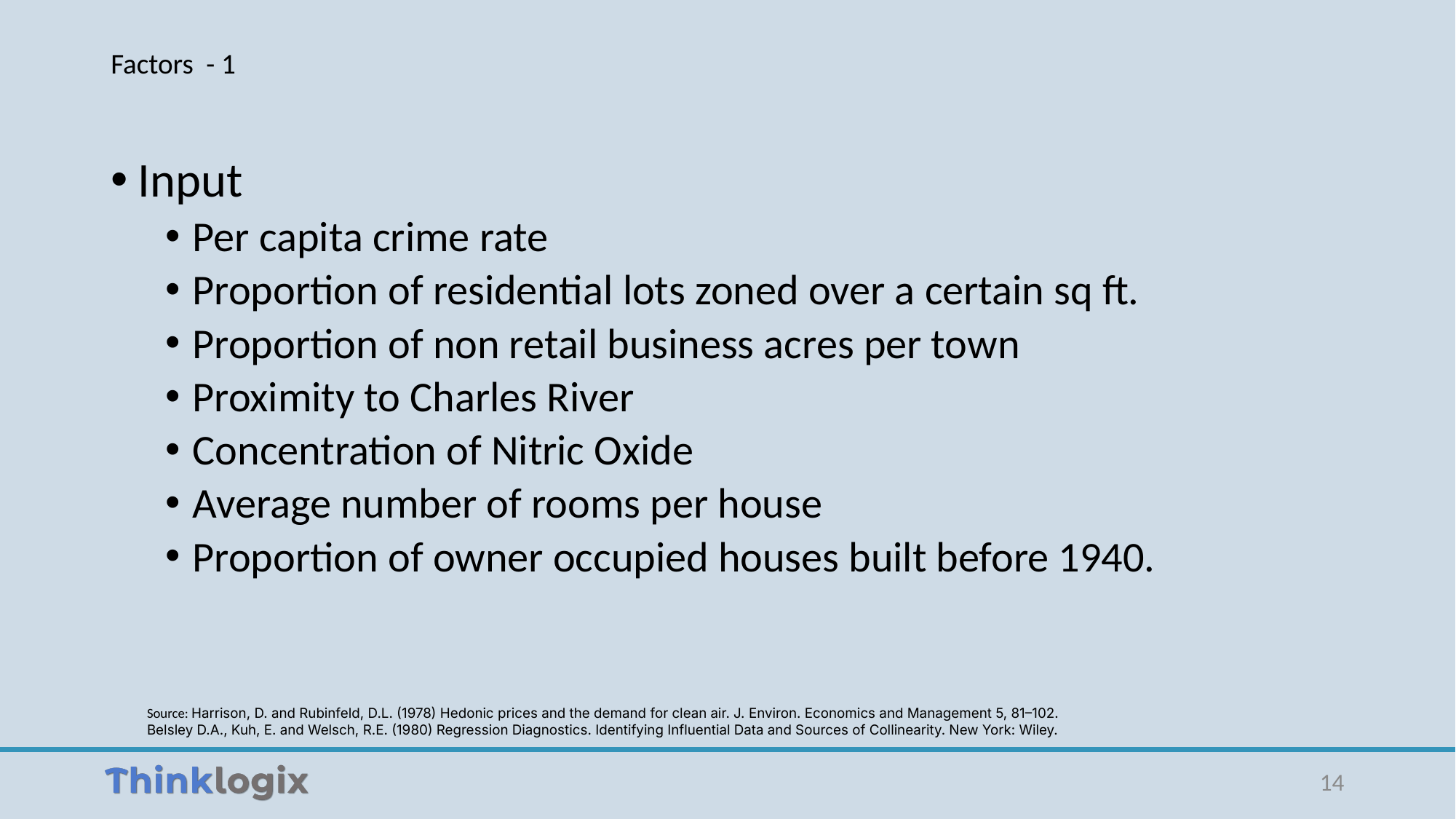

# Factors  - 1
Input
Per capita crime rate
Proportion of residential lots zoned over a certain sq ft.
Proportion of non retail business acres per town
Proximity to Charles River
Concentration of Nitric Oxide
Average number of rooms per house
Proportion of owner occupied houses built before 1940.

Source: Harrison, D. and Rubinfeld, D.L. (1978) Hedonic prices and the demand for clean air. J. Environ. Economics and Management 5, 81–102.
Belsley D.A., Kuh, E. and Welsch, R.E. (1980) Regression Diagnostics. Identifying Influential Data and Sources of Collinearity. New York: Wiley.

14